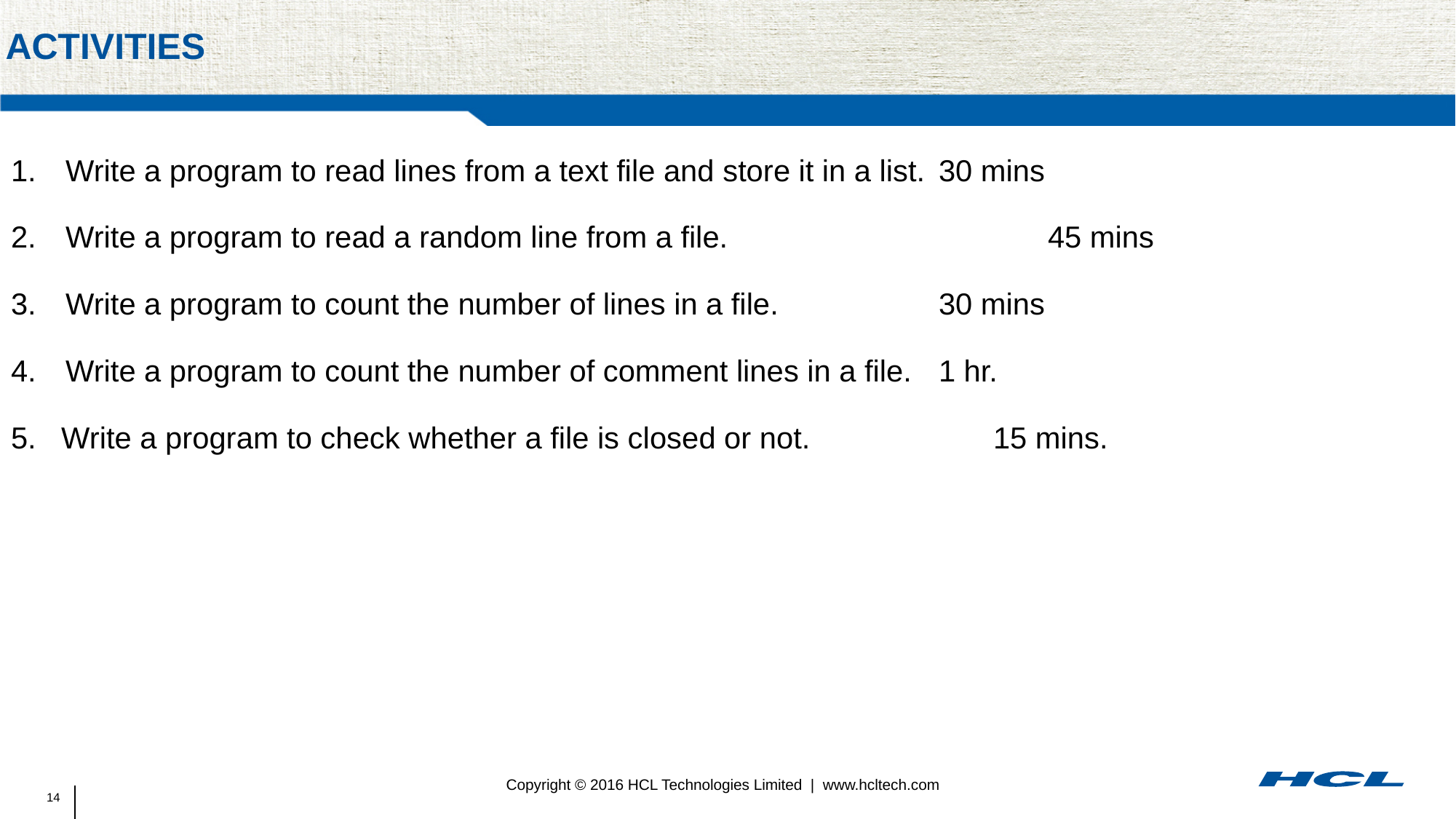

# activities
Write a program to read lines from a text file and store it in a list.	30 mins
Write a program to read a random line from a file.			45 mins
Write a program to count the number of lines in a file.		30 mins
Write a program to count the number of comment lines in a file.	1 hr.
5.   Write a program to check whether a file is closed or not.		15 mins.